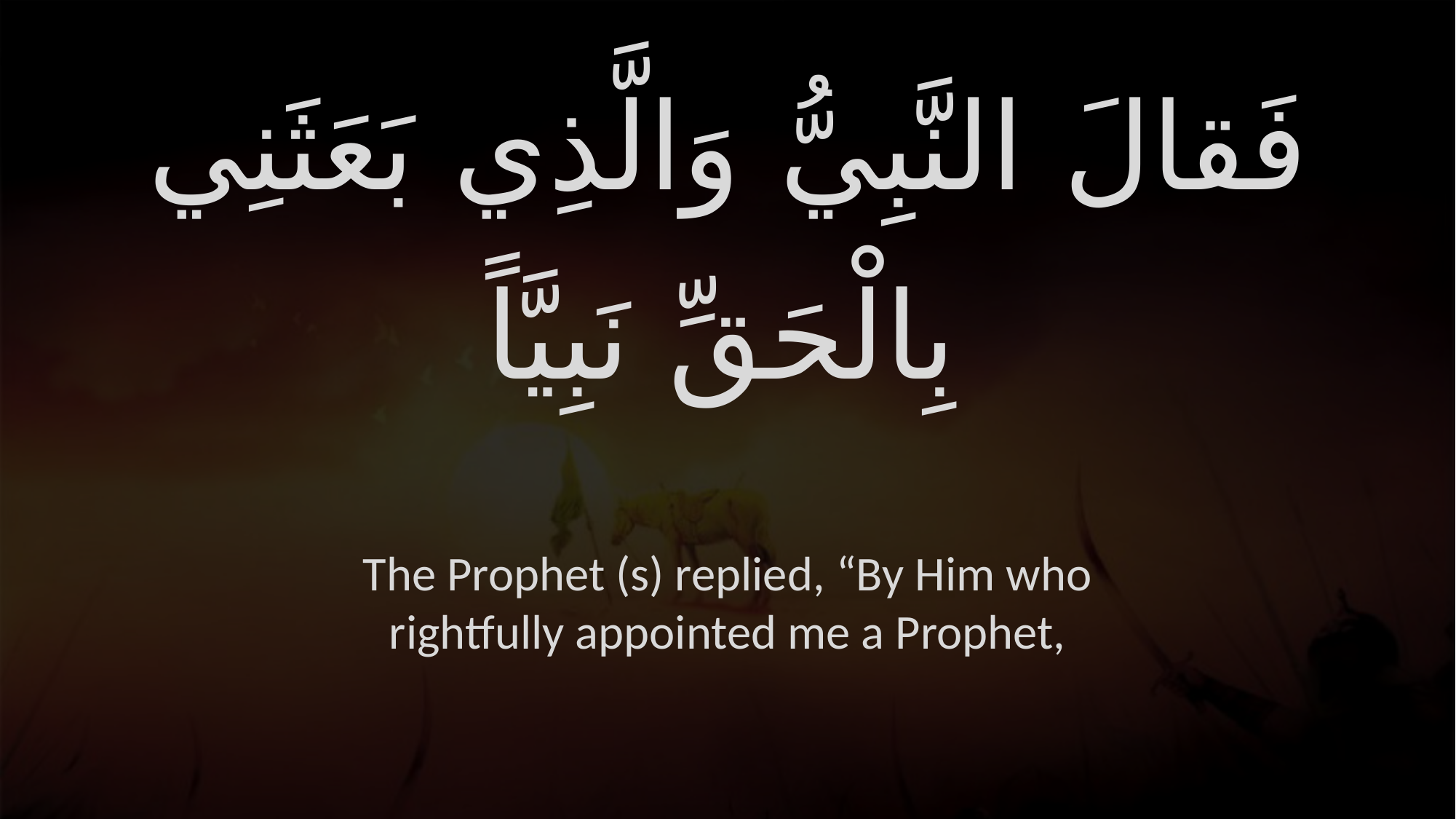

# فَقالَ النَّبِيُّ وَالَّذِي بَعَثَنِي بِالْحَقِّ نَبِيَّاً
The Prophet (s) replied, “By Him who rightfully appointed me a Prophet,